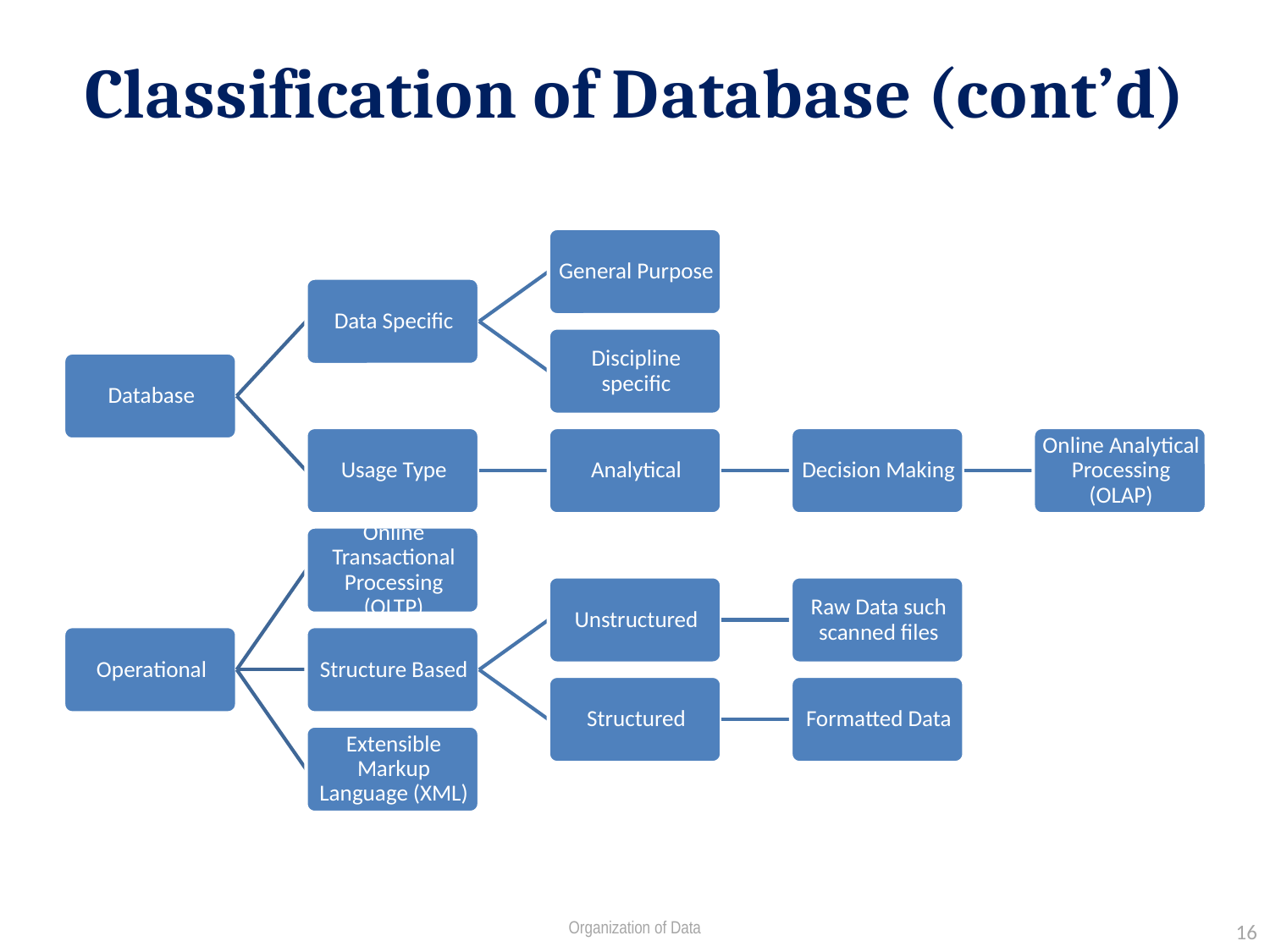

# Classification of Database (cont’d)
Database

Data Specific

General Purpose

Discipline specific

Usage Type

Analytical

Decision Making

Online Analytical Processing (OLAP)
Operational

Online Transactional Processing (OLTP)

Structure Based

Unstructured

Raw Data such scanned files

Structured

Formatted Data

Extensible Markup Language (XML)
Organization of Data
16